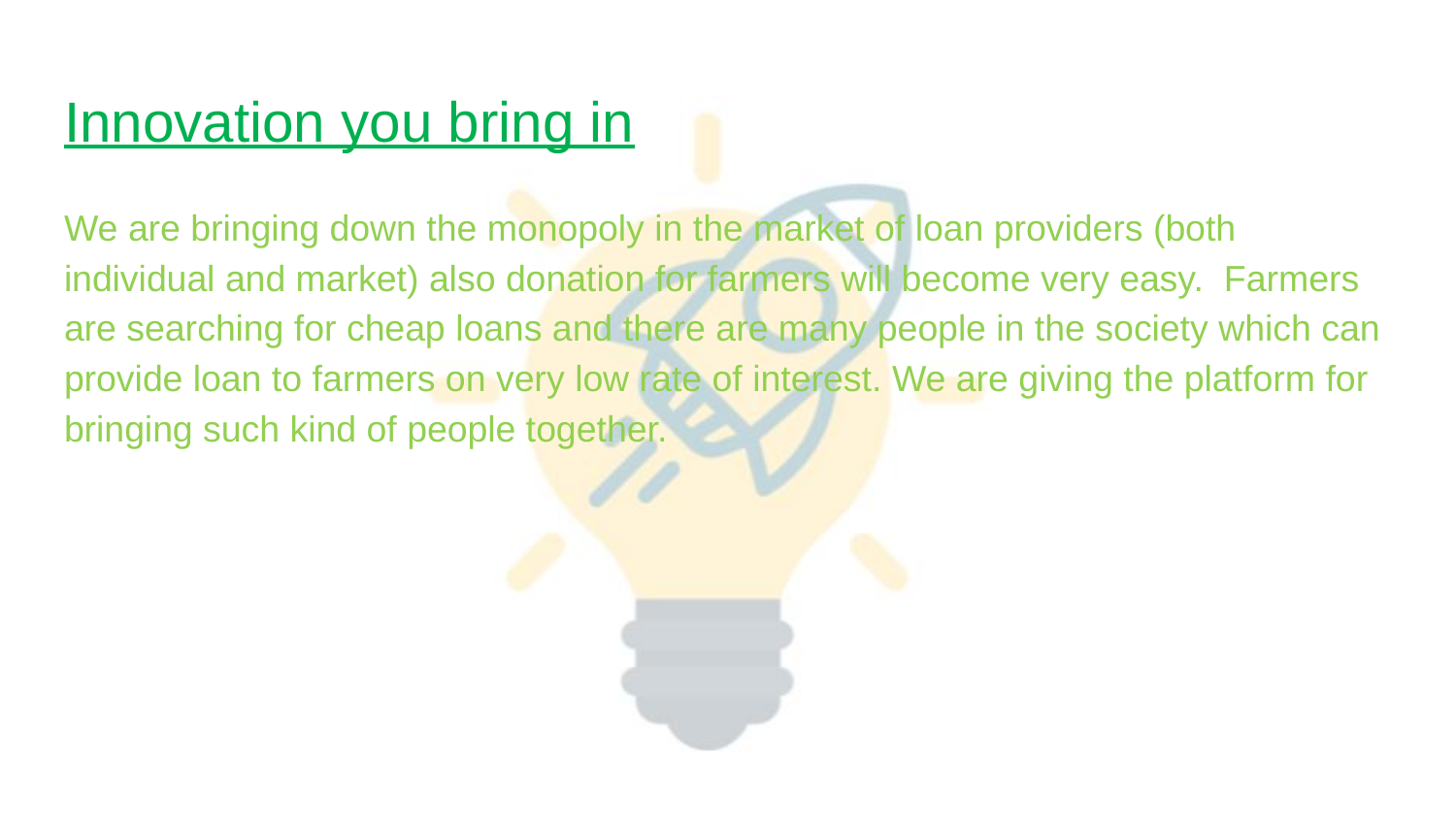

# Innovation you bring in
We are bringing down the monopoly in the market of loan providers (both individual and market) also donation for farmers will become very easy.  Farmers are searching for cheap loans and there are many people in the society which can provide loan to farmers on very low rate of interest. We are giving the platform for bringing such kind of people together.